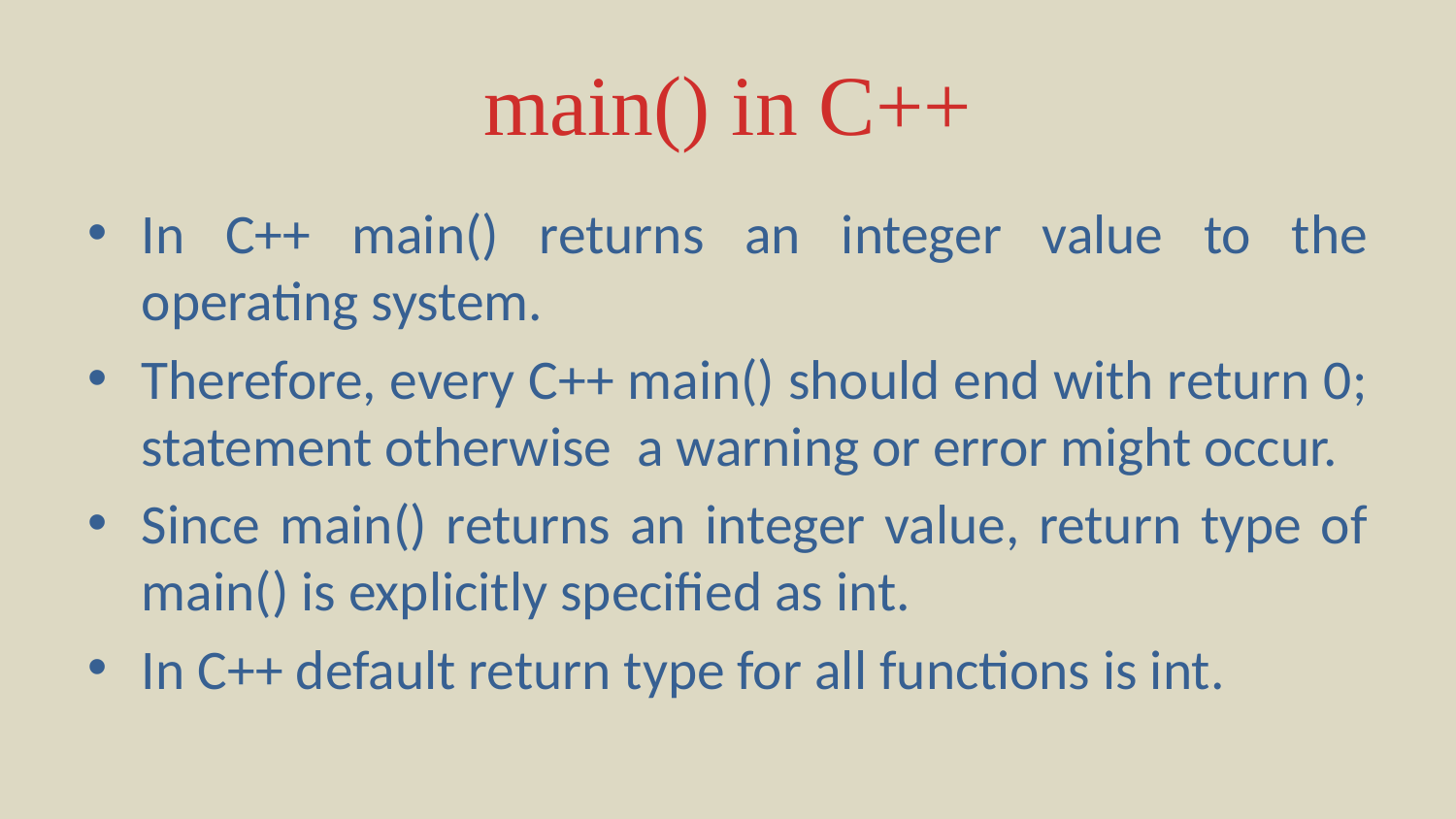

# main() in C++
In C++ main() returns an integer value to the operating system.
Therefore, every C++ main() should end with return 0; statement otherwise  a warning or error might occur.
Since main() returns an integer value, return type of main() is explicitly specified as int.
In C++ default return type for all functions is int.